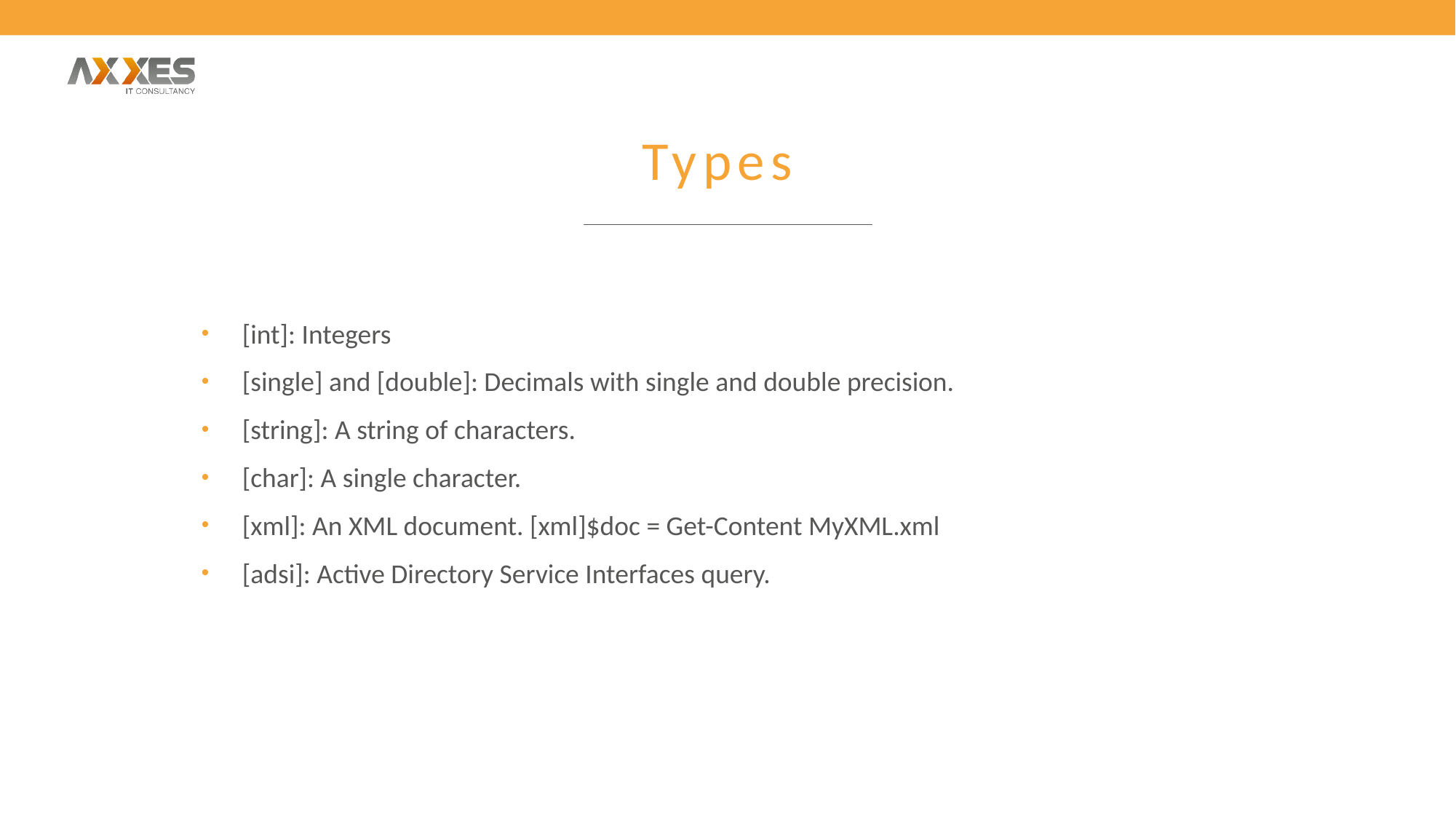

# Types
[int]: Integers
[single] and [double]: Decimals with single and double precision.
[string]: A string of characters.
[char]: A single character.
[xml]: An XML document. [xml]$doc = Get-Content MyXML.xml
[adsi]: Active Directory Service Interfaces query.